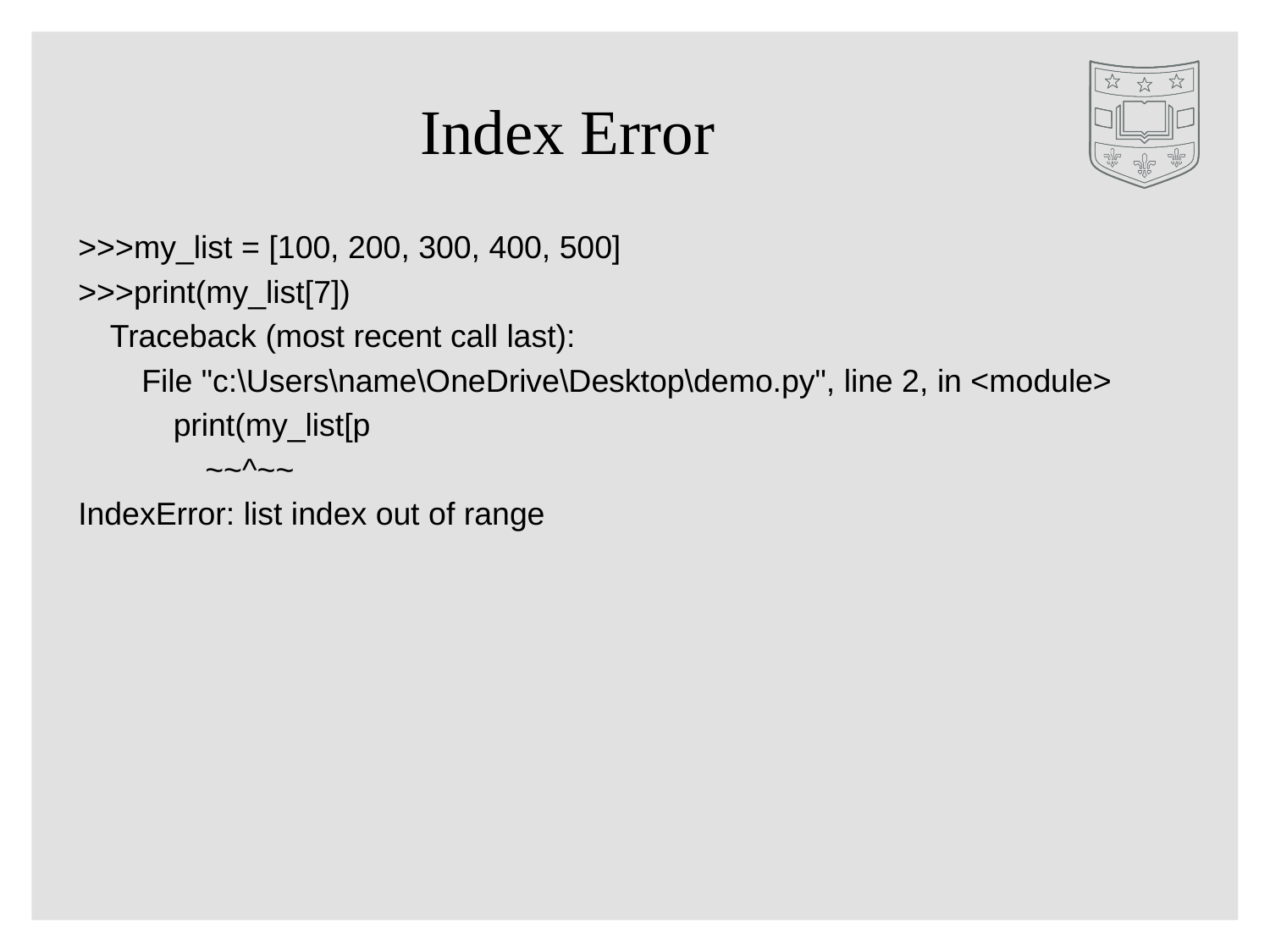

# Index Error
>>>my_list = [100, 200, 300, 400, 500]
>>>print(my_list[7])
 Traceback (most recent call last):
  File "c:\Users\name\OneDrive\Desktop\demo.py", line 2, in <module>
   print(my_list[p
    ~~^~~
IndexError: list index out of range